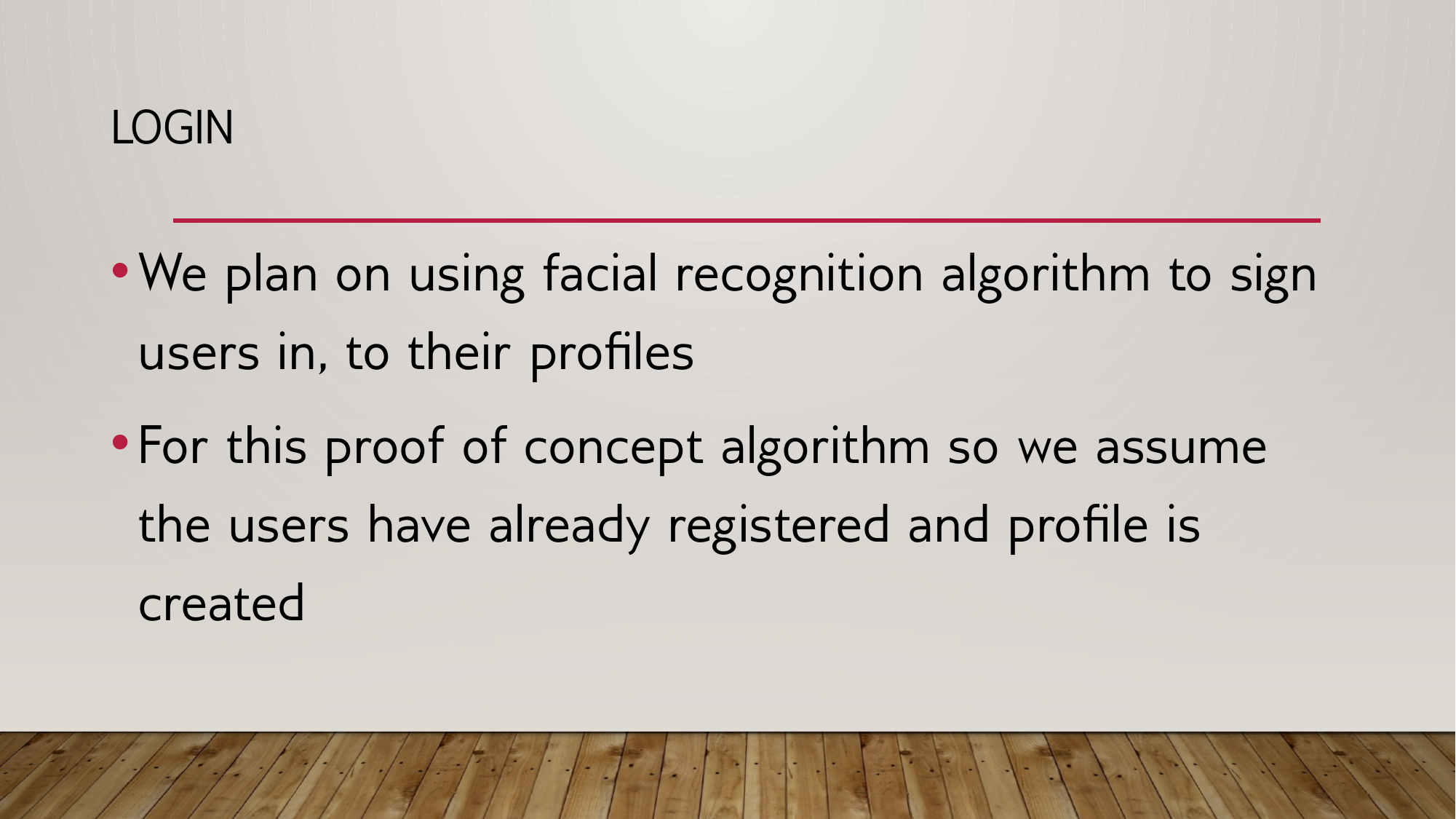

# Login
We plan on using facial recognition algorithm to sign users in, to their profiles
For this proof of concept algorithm so we assume the users have already registered and profile is created